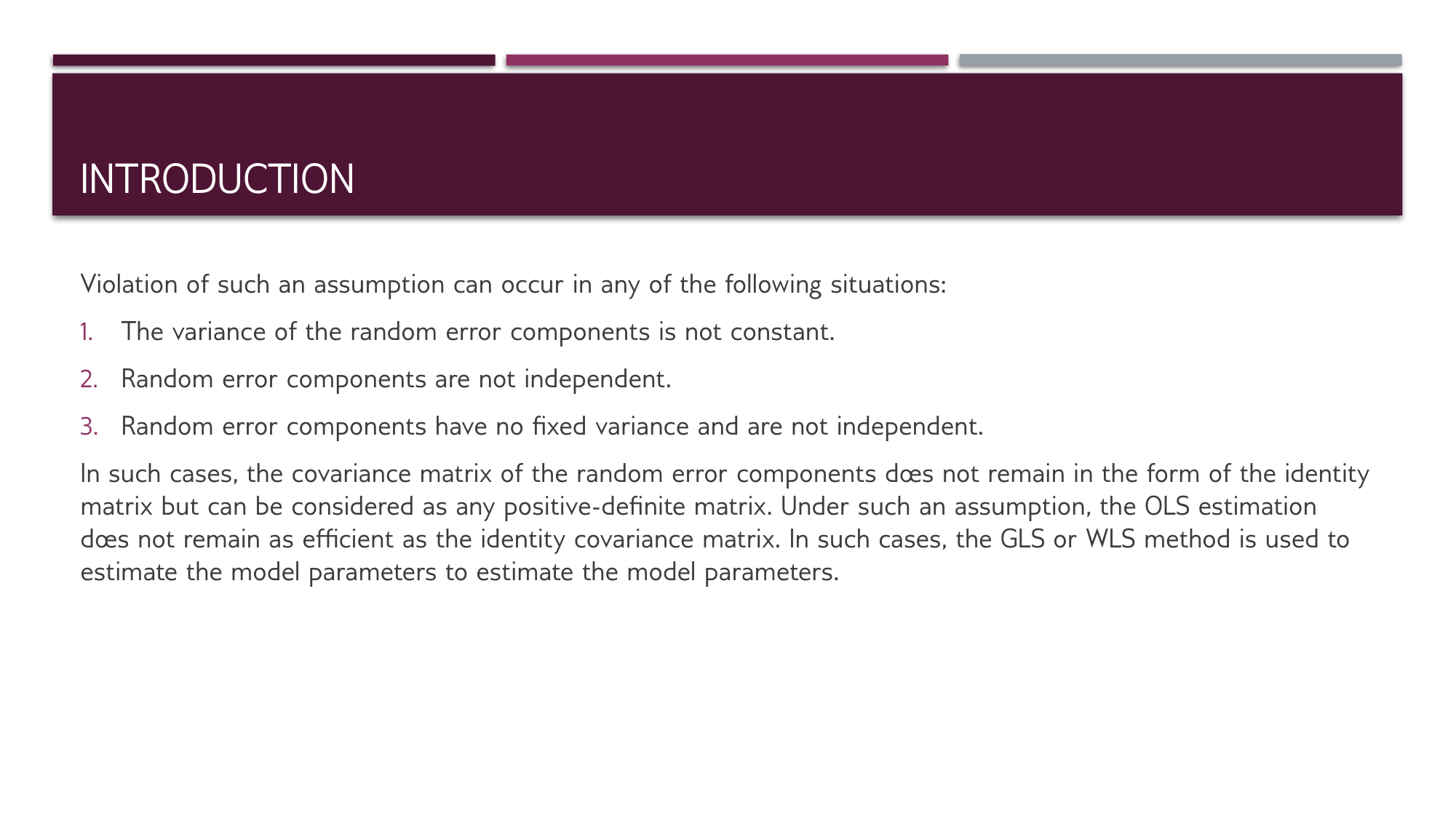

# INTRODUCTION
Violation of such an assumption can occur in any of the following situations:
The variance of the random error components is not constant.
Random error components are not independent.
Random error components have no fixed variance and are not independent.
In such cases, the covariance matrix of the random error components does not remain in the form of the identity matrix but can be considered as any positive-definite matrix. Under such an assumption, the OLS estimation does not remain as efficient as the identity covariance matrix. In such cases, the GLS or WLS method is used to estimate the model parameters to estimate the model parameters.